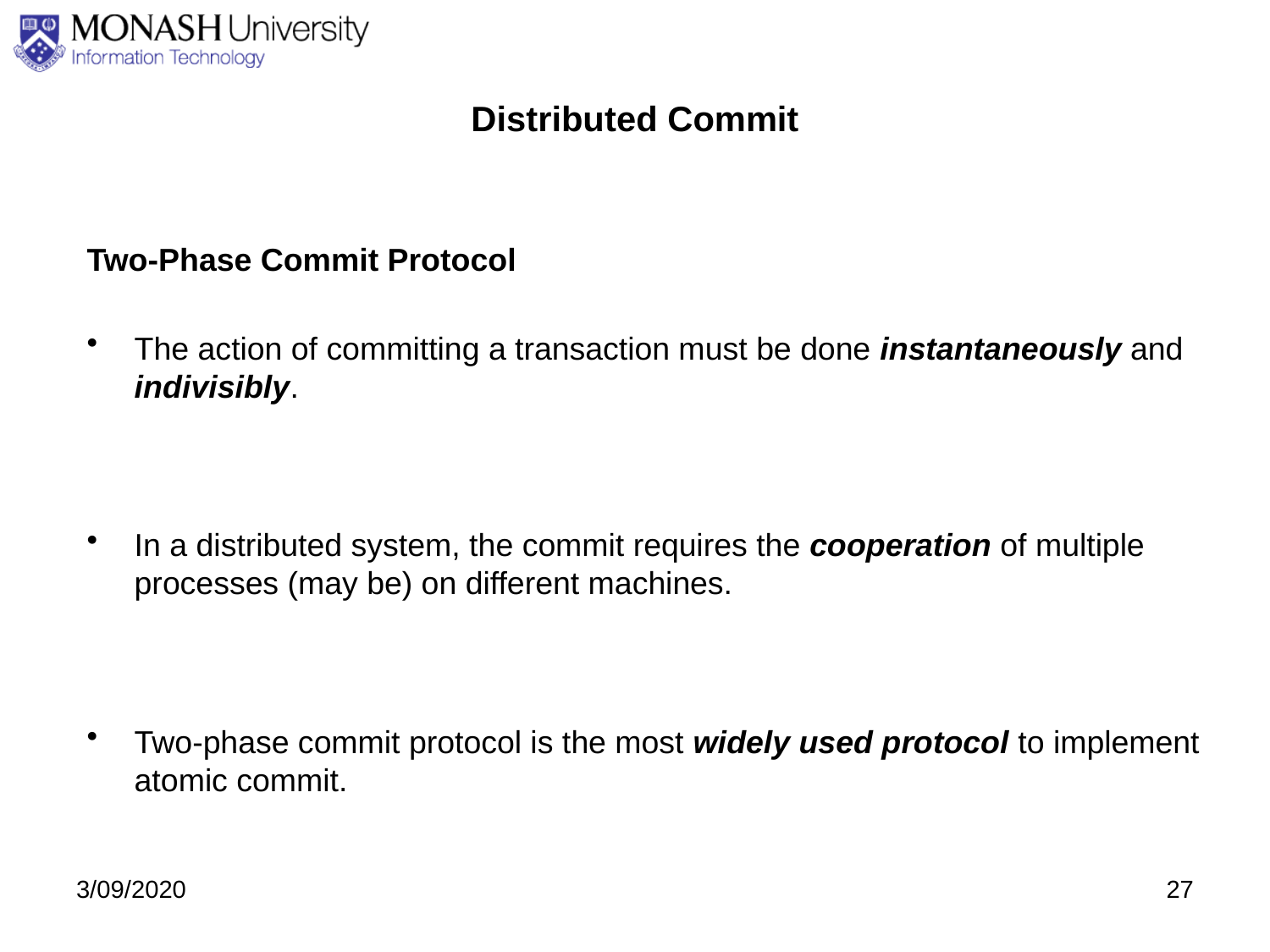

# Distributed Commit
Two-Phase Commit Protocol

The action of committing a transaction must be done instantaneously and indivisibly.
In a distributed system, the commit requires the cooperation of multiple processes (may be) on different machines.
Two-phase commit protocol is the most widely used protocol to implement atomic commit.

3/09/2020
27